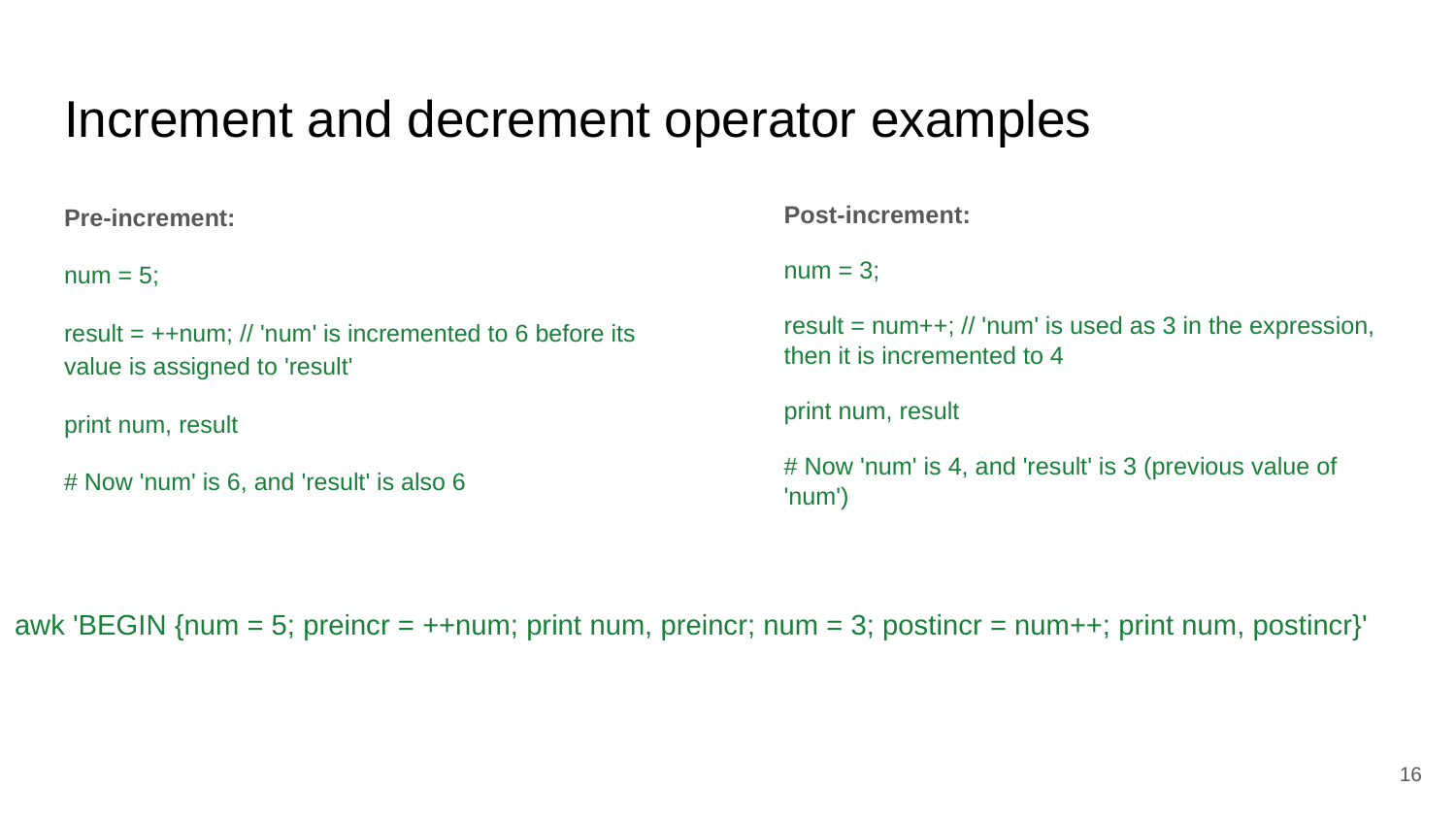

# Increment and decrement operator examples
Pre-increment:
num = 5;
result = ++num; // 'num' is incremented to 6 before its value is assigned to 'result'
print num, result
# Now 'num' is 6, and 'result' is also 6

Post-increment:
num = 3;
result = num++; // 'num' is used as 3 in the expression, then it is incremented to 4
print num, result
# Now 'num' is 4, and 'result' is 3 (previous value of 'num')

awk 'BEGIN {num = 5; preincr = ++num; print num, preincr; num = 3; postincr = num++; print num, postincr}'

16